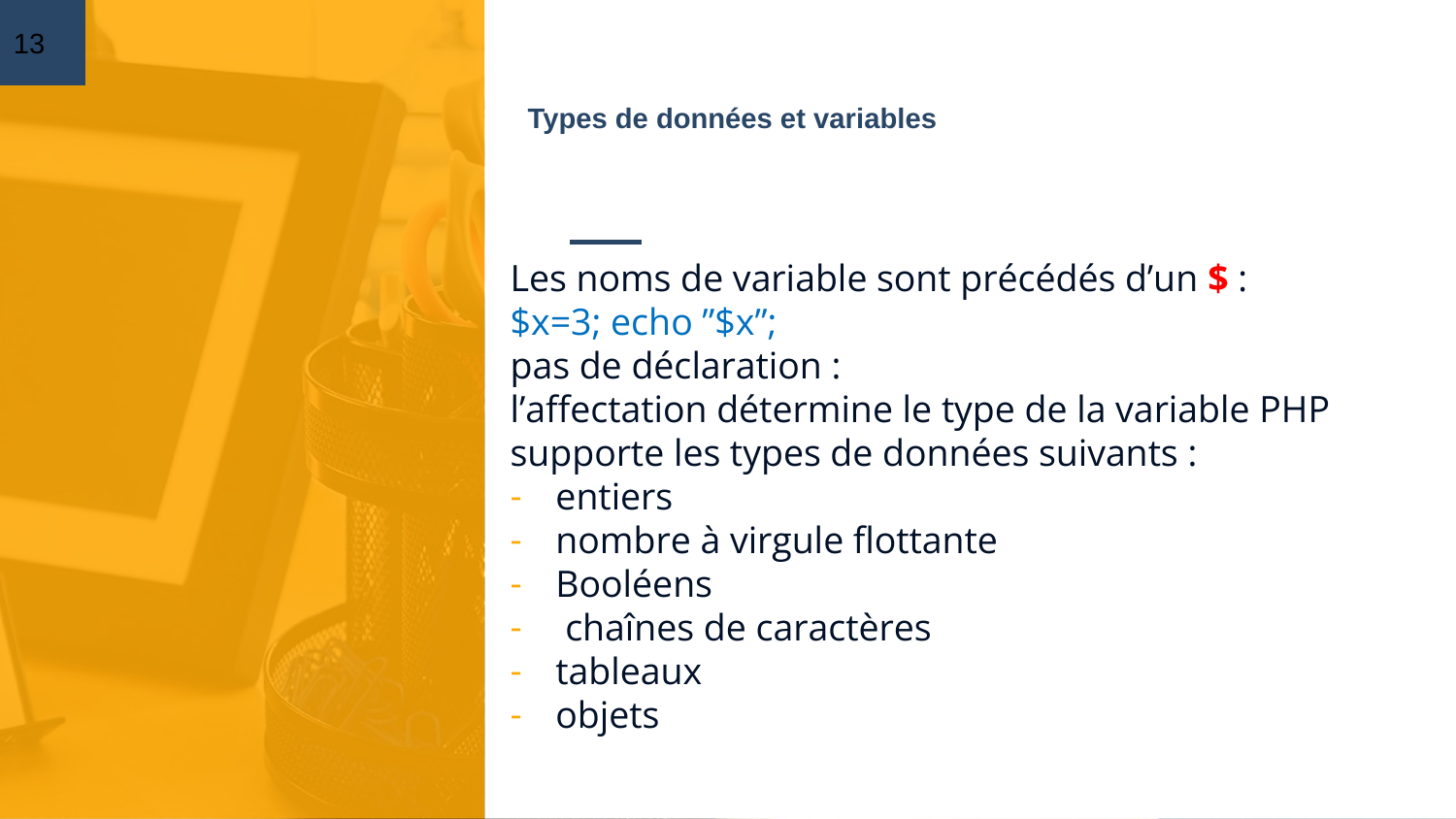

13
# Types de données et variables

Les noms de variable sont précédés d’un $ :
$x=3; echo ”$x”;
pas de déclaration :
l’affectation détermine le type de la variable PHP supporte les types de données suivants :
entiers
nombre à virgule ﬂottante
Booléens
 chaînes de caractères
tableaux
objets